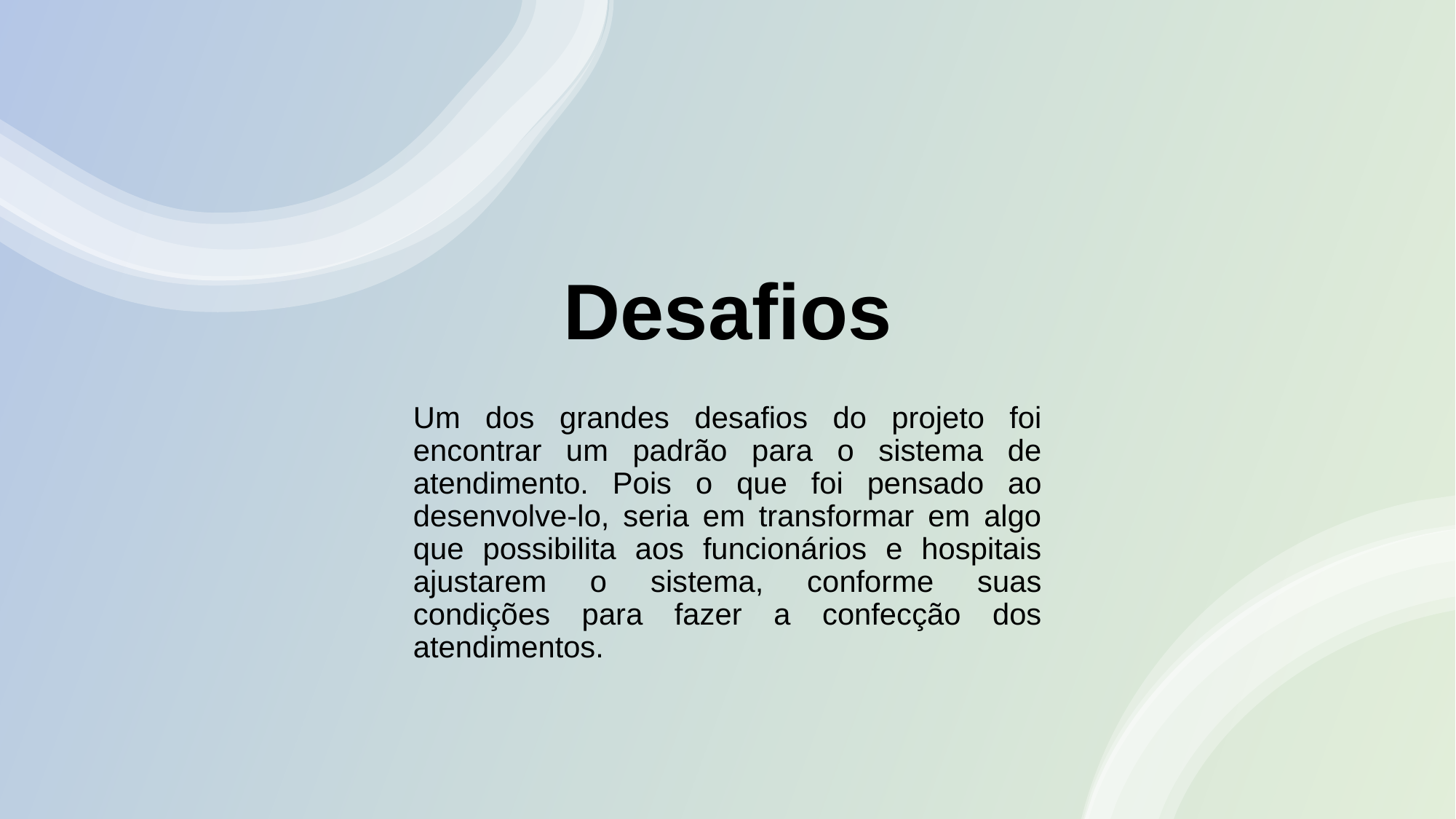

# Desafios
Um dos grandes desafios do projeto foi encontrar um padrão para o sistema de atendimento. Pois o que foi pensado ao desenvolve-lo, seria em transformar em algo que possibilita aos funcionários e hospitais ajustarem o sistema, conforme suas condições para fazer a confecção dos atendimentos.